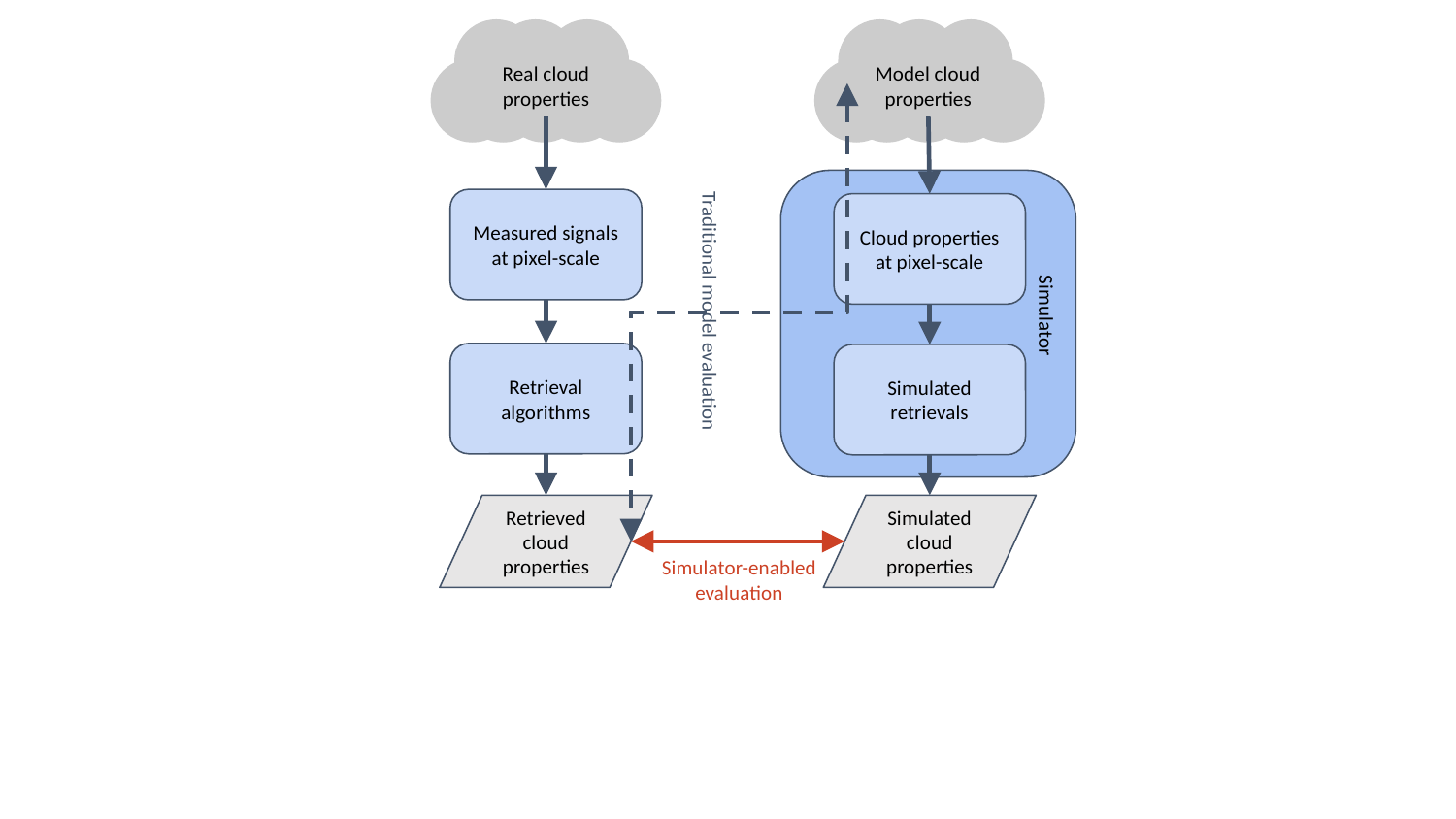

Real cloud properties
Model cloud properties

Measured signals at pixel-scale
Cloud properties at pixel-scale
Simulator
Traditional model evaluation
Retrieval algorithms
Simulated retrievals
Retrieved cloud properties
Simulated
cloud properties
Simulator-enabled evaluation